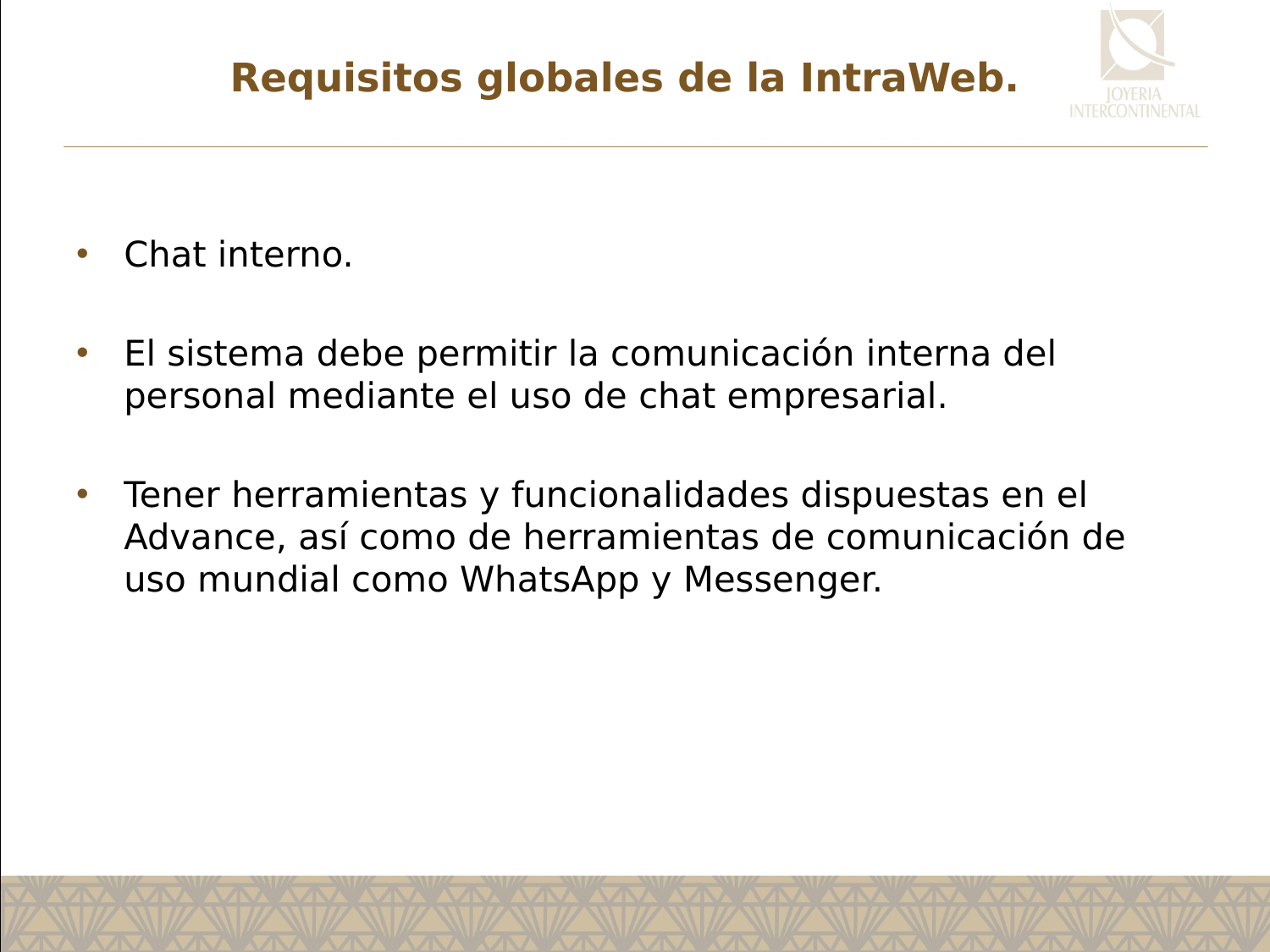

# Requisitos globales de la IntraWeb.

Chat interno.

El sistema debe permitir la comunicación interna del personal mediante el uso de chat empresarial.

Tener herramientas y funcionalidades dispuestas en el Advance, así como de herramientas de comunicación de uso mundial como WhatsApp y Messenger.